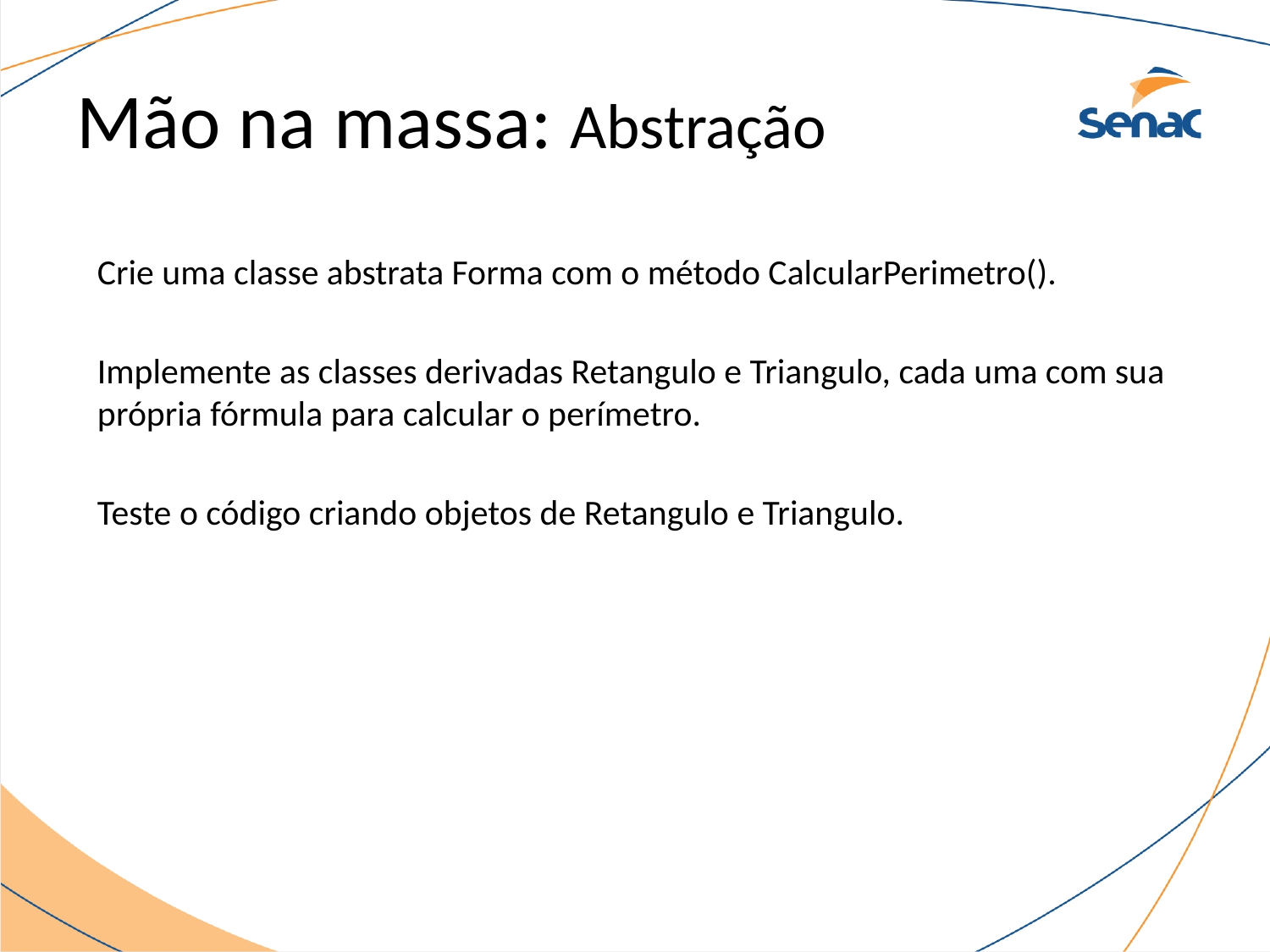

# Mão na massa: Abstração
Crie uma classe abstrata Forma com o método CalcularPerimetro().

Implemente as classes derivadas Retangulo e Triangulo, cada uma com sua própria fórmula para calcular o perímetro.

Teste o código criando objetos de Retangulo e Triangulo.